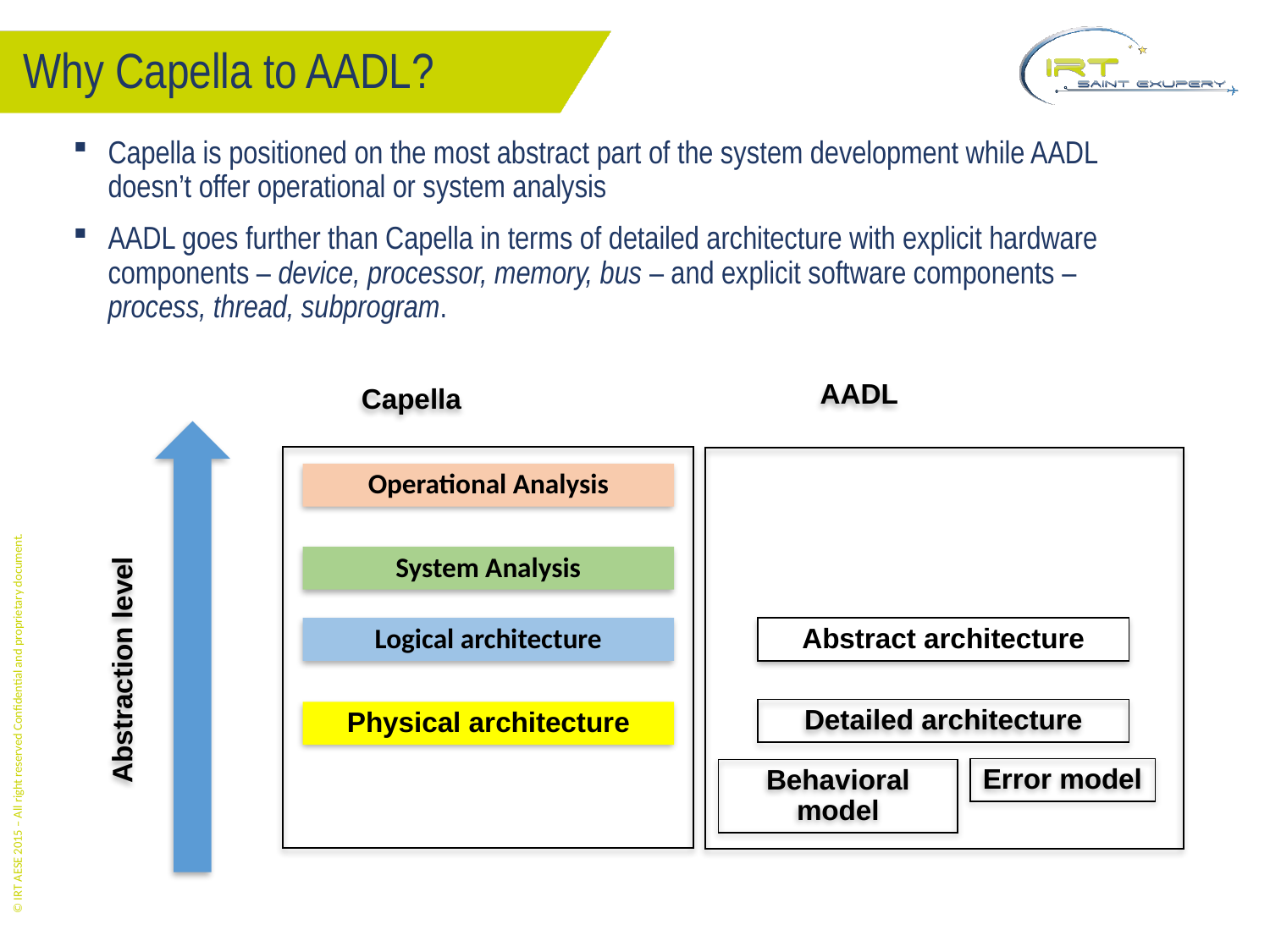

# Why Capella to AADL?
Capella is positioned on the most abstract part of the system development while AADL doesn’t offer operational or system analysis
AADL goes further than Capella in terms of detailed architecture with explicit hardware components – device, processor, memory, bus – and explicit software components – process, thread, subprogram.

AADL
Capella

Operational Analysis
System Analysis
Abstraction level
Logical architecture
Abstract architecture
Detailed architecture
Physical architecture
Error model
Behavioral model
© IRT AESE 2015 – All right reserved Confidential and proprietary document.